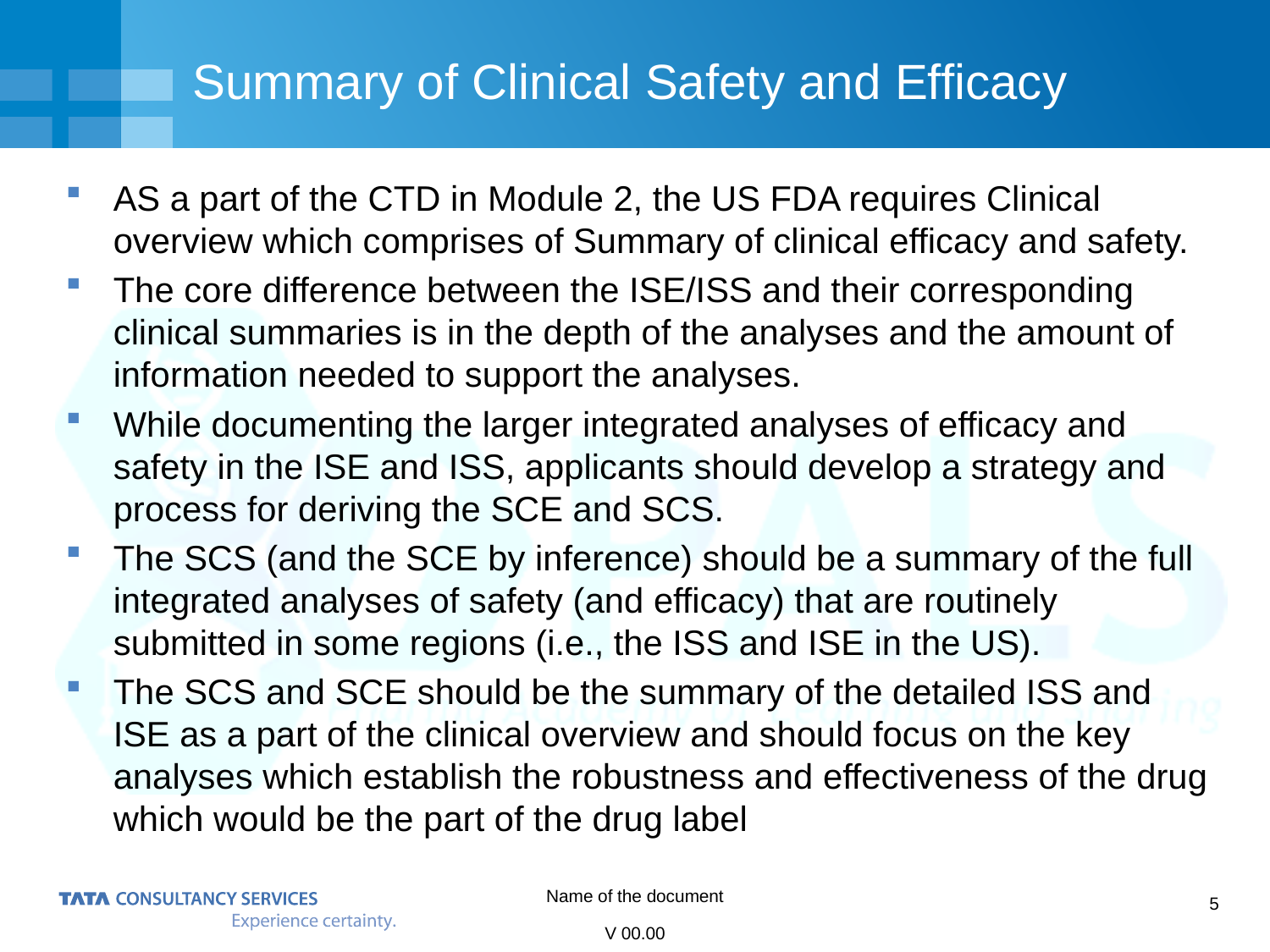

# Summary of Clinical Safety and Efficacy
AS a part of the CTD in Module 2, the US FDA requires Clinical overview which comprises of Summary of clinical efficacy and safety.
The core difference between the ISE/ISS and their corresponding clinical summaries is in the depth of the analyses and the amount of information needed to support the analyses.
While documenting the larger integrated analyses of efficacy and safety in the ISE and ISS, applicants should develop a strategy and process for deriving the SCE and SCS.
The SCS (and the SCE by inference) should be a summary of the full integrated analyses of safety (and efficacy) that are routinely submitted in some regions (i.e., the ISS and ISE in the US).
The SCS and SCE should be the summary of the detailed ISS and ISE as a part of the clinical overview and should focus on the key analyses which establish the robustness and effectiveness of the drug which would be the part of the drug label